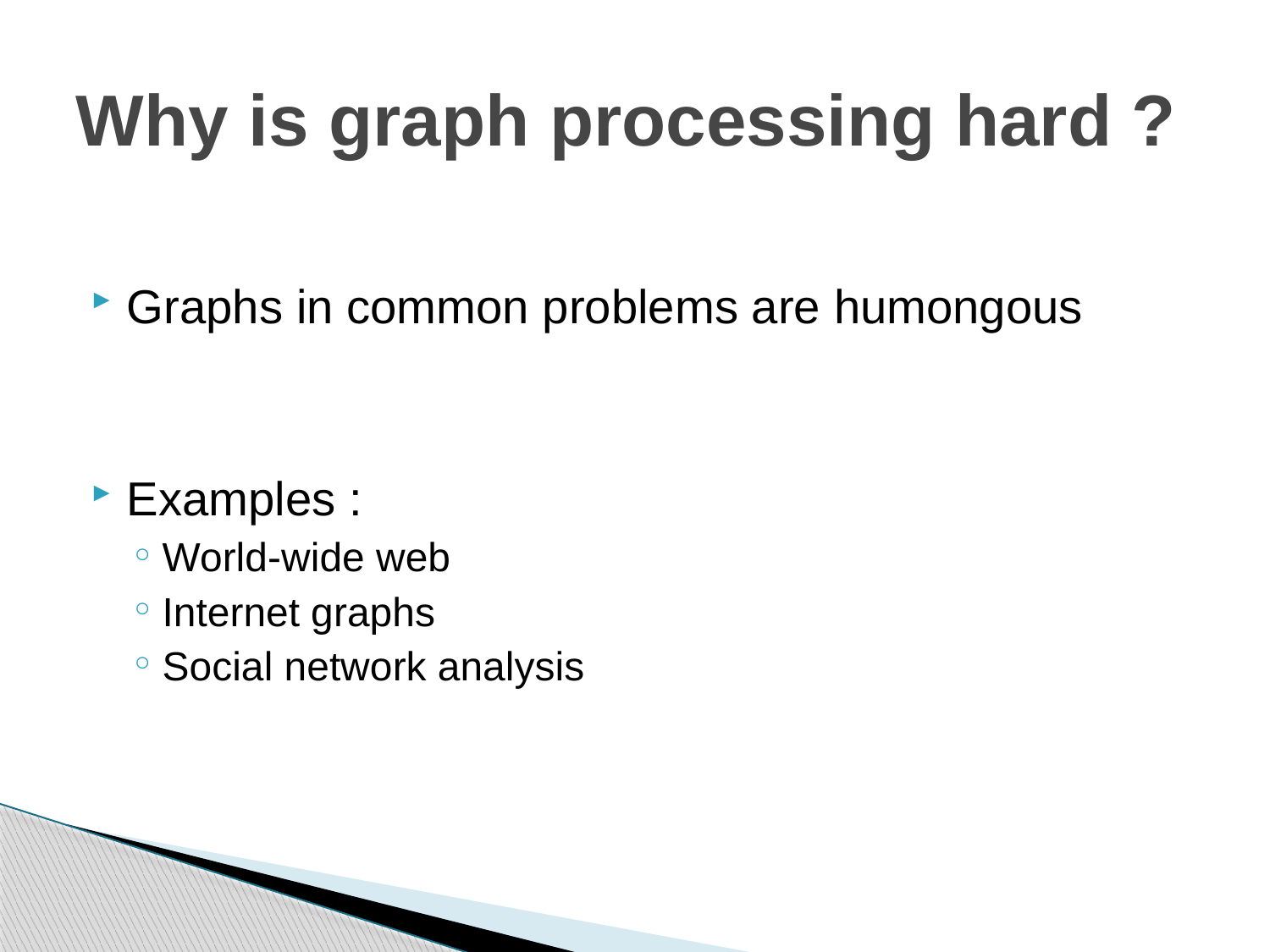

# Why is graph processing hard ?

Graphs in common problems are humongous

Examples :
World-wide web
Internet graphs
Social network analysis